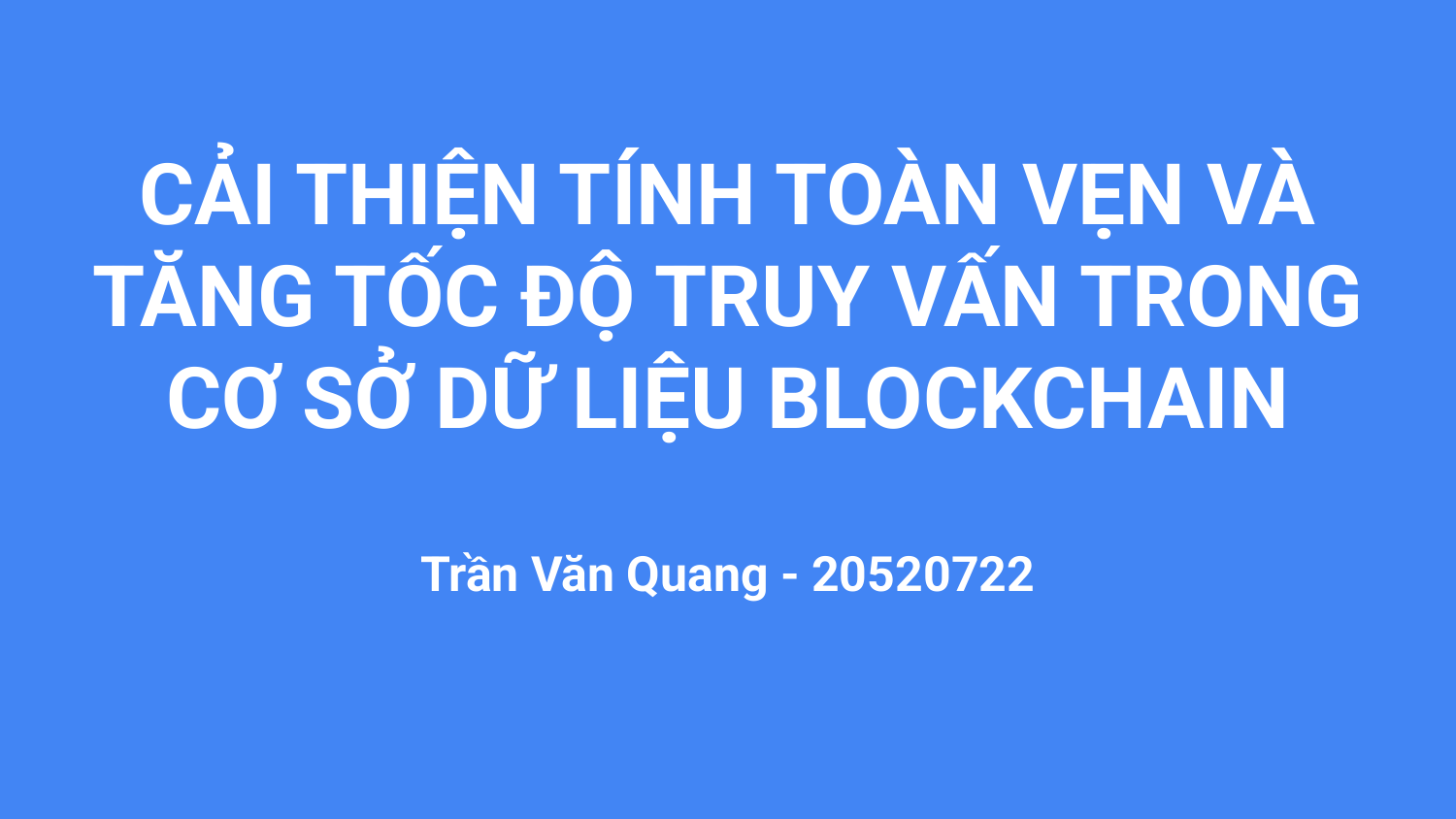

# CẢI THIỆN TÍNH TOÀN VẸN VÀ TĂNG TỐC ĐỘ TRUY VẤN TRONG CƠ SỞ DỮ LIỆU BLOCKCHAIN
Trần Văn Quang - 20520722